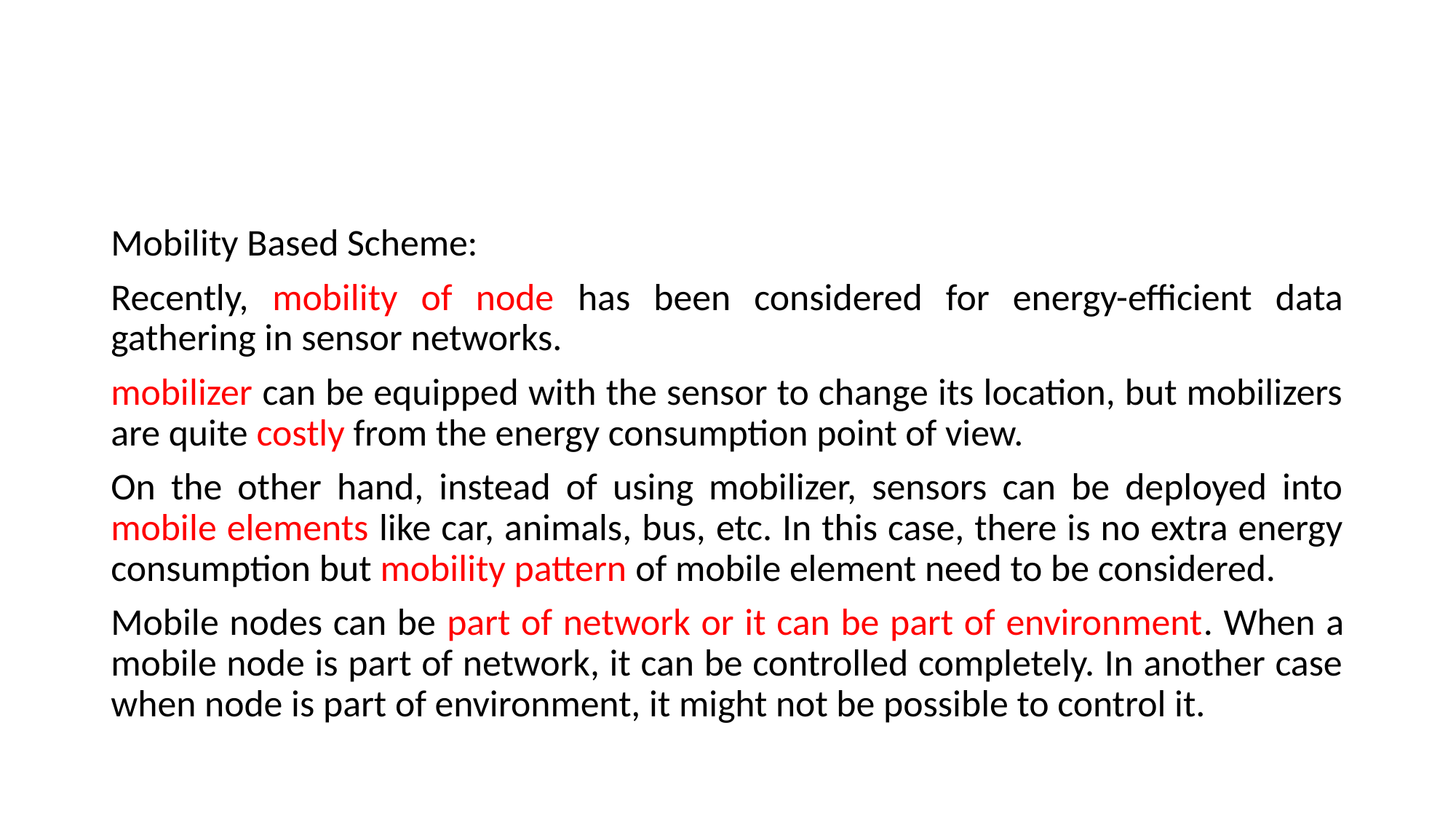

#
Mobility Based Scheme:
Recently, mobility of node has been considered for energy-efficient data gathering in sensor networks.
mobilizer can be equipped with the sensor to change its location, but mobilizers are quite costly from the energy consumption point of view.
On the other hand, instead of using mobilizer, sensors can be deployed into mobile elements like car, animals, bus, etc. In this case, there is no extra energy consumption but mobility pattern of mobile element need to be considered.
Mobile nodes can be part of network or it can be part of environment. When a mobile node is part of network, it can be controlled completely. In another case when node is part of environment, it might not be possible to control it.